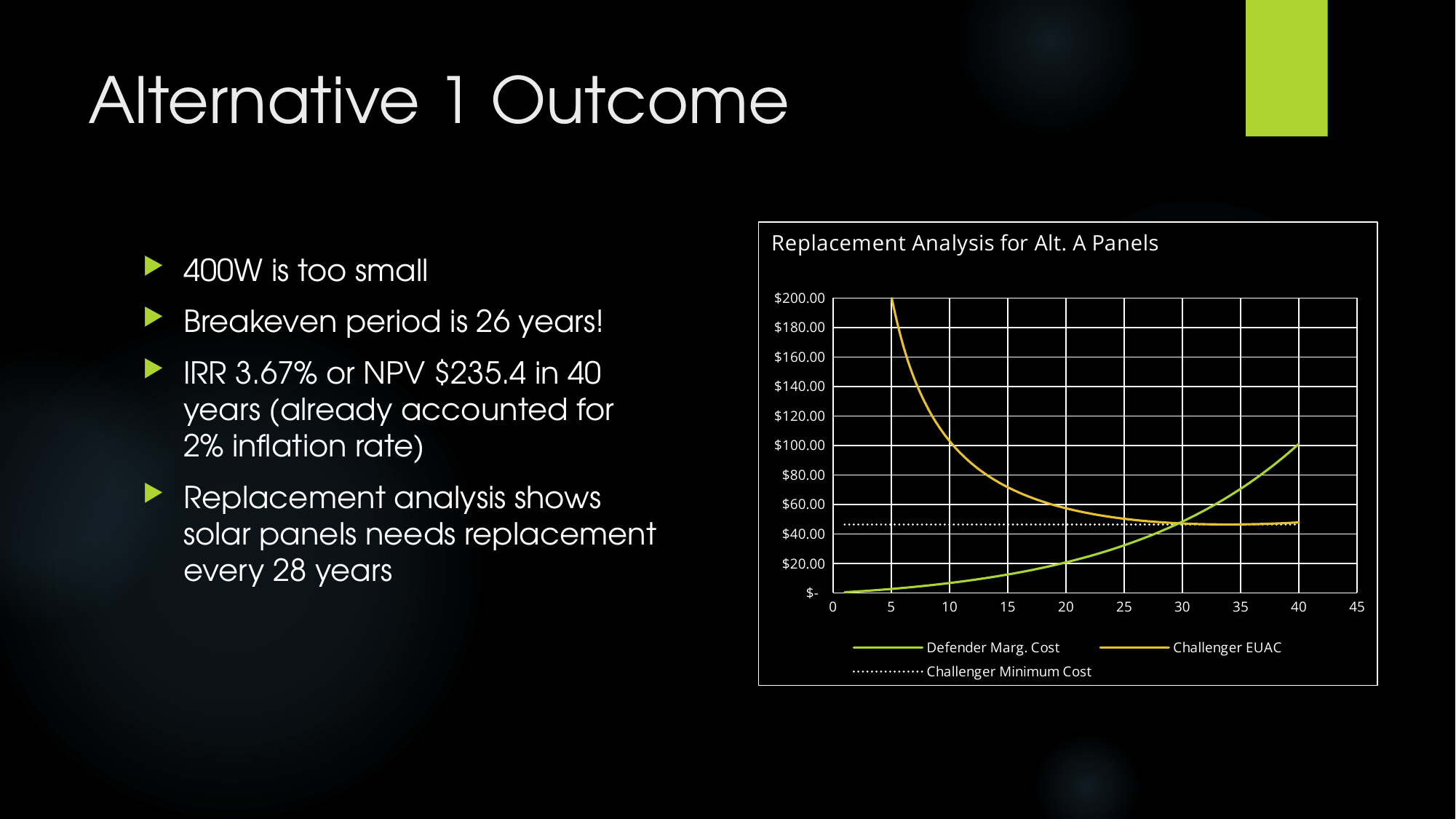

# Alternative 1 Outcome

### Chart: Replacement Analysis for Alt. A Panels

| Category |  |  |  |
|---|---|---|---|
400W is too small
Breakeven period is 26 years!
IRR 3.67% or NPV $235.4 in 40 years (already accounted for 2% inflation rate)
Replacement analysis shows solar panels needs replacement every 28 years